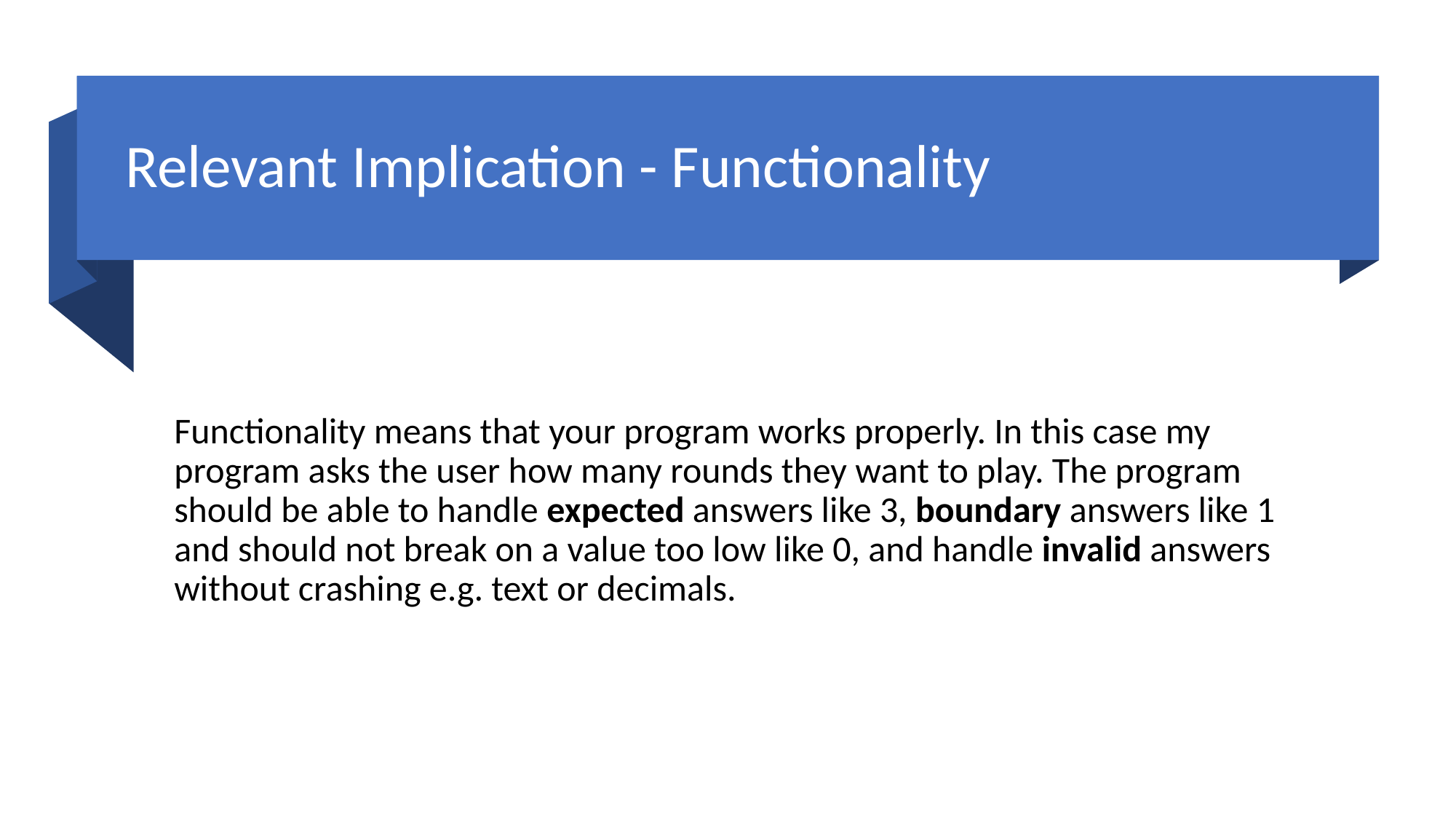

# Relevant Implication - Functionality

Functionality means that your program works properly. In this case my program asks the user how many rounds they want to play. The program should be able to handle expected answers like 3, boundary answers like 1 and should not break on a value too low like 0, and handle invalid answers without crashing e.g. text or decimals.